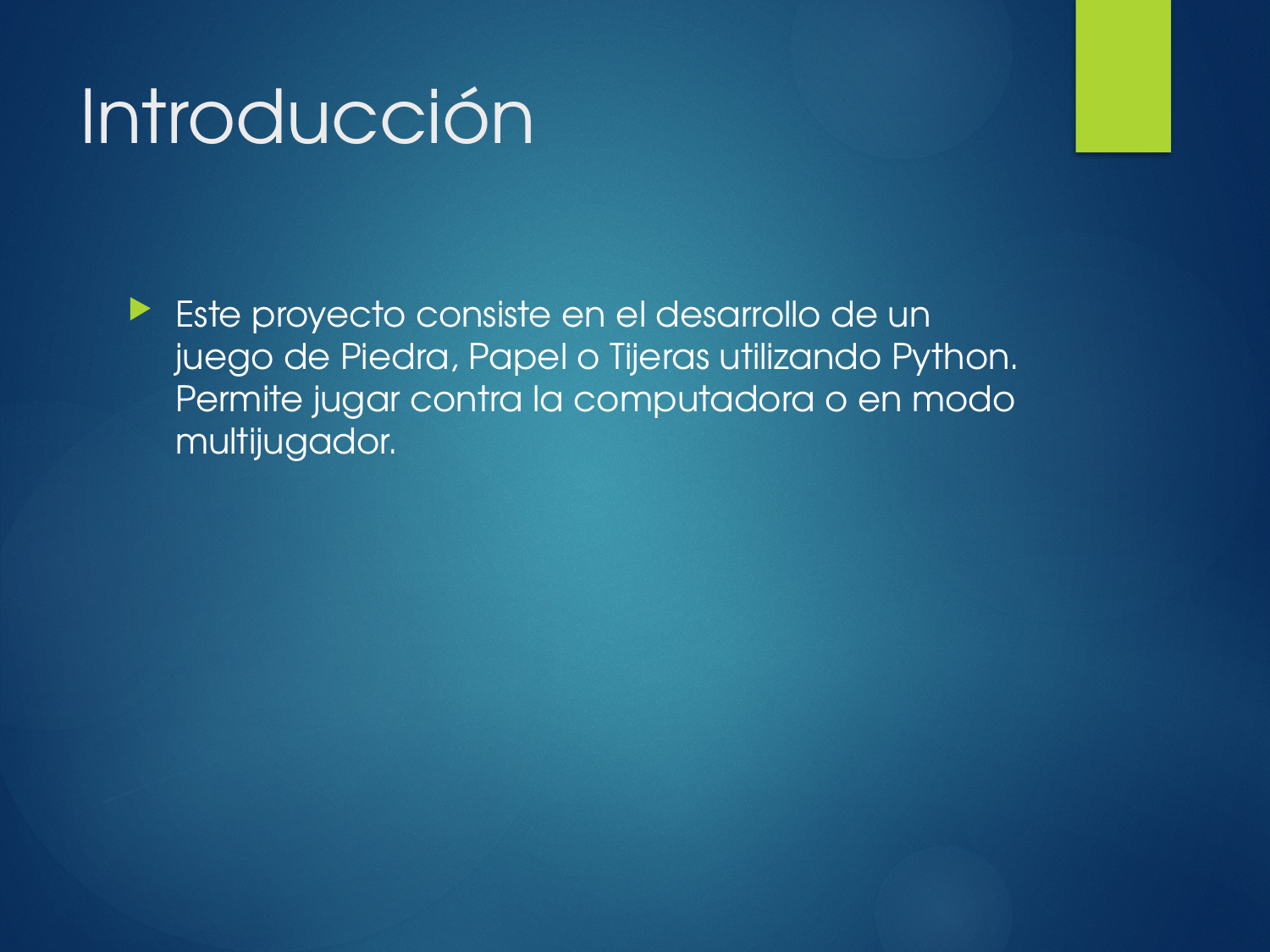

# Introducción
Este proyecto consiste en el desarrollo de un juego de Piedra, Papel o Tijeras utilizando Python. Permite jugar contra la computadora o en modo multijugador.